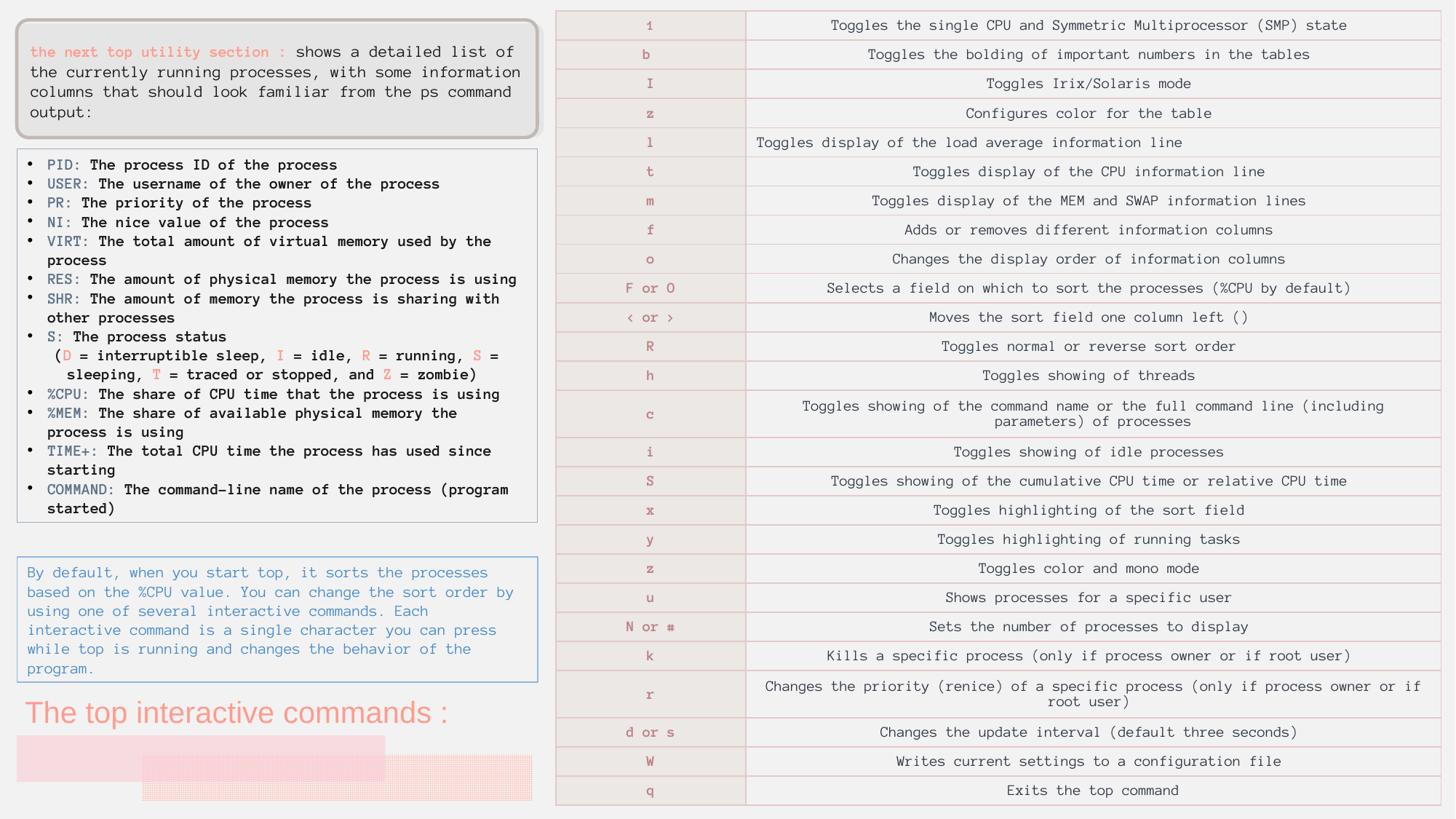

| 1 | Toggles the single CPU and Symmetric Multiprocessor (SMP) state |
| --- | --- |
| b | Toggles the bolding of important numbers in the tables |
| I | Toggles Irix/Solaris mode |
| z | Configures color for the table |
| l | Toggles display of the load average information line |
| t | Toggles display of the CPU information line |
| m | Toggles display of the MEM and SWAP information lines |
| f | Adds or removes different information columns |
| o | Changes the display order of information columns |
| F or O | Selects a field on which to sort the processes (%CPU by default) |
| < or > | Moves the sort field one column left () |
| R | Toggles normal or reverse sort order |
| h | Toggles showing of threads |
| c | Toggles showing of the command name or the full command line (including parameters) of processes |
| i | Toggles showing of idle processes |
| S | Toggles showing of the cumulative CPU time or relative CPU time |
| x | Toggles highlighting of the sort field |
| y | Toggles highlighting of running tasks |
| z | Toggles color and mono mode |
| u | Shows processes for a specific user |
| N or # | Sets the number of processes to display |
| k | Kills a specific process (only if process owner or if root user) |
| r | Changes the priority (renice) of a specific process (only if process owner or if root user) |
| d or s | Changes the update interval (default three seconds) |
| W | Writes current settings to a configuration file |
| q | Exits the top command |

the next top utility section : shows a detailed list of the currently running processes, with some information columns that should look familiar from the ps command output:
PID: The process ID of the process
USER: The username of the owner of the process
PR: The priority of the process
NI: The nice value of the process
VIRT: The total amount of virtual memory used by the process
RES: The amount of physical memory the process is using
SHR: The amount of memory the process is sharing with other processes
S: The process status
(D = interruptible sleep, I = idle, R = running, S = sleeping, T = traced or stopped, and Z = zombie)
%CPU: The share of CPU time that the process is using
%MEM: The share of available physical memory the process is using
TIME+: The total CPU time the process has used since starting
COMMAND: The command-line name of the process (program started)
By default, when you start top, it sorts the processes based on the %CPU value. You can change the sort order by using one of several interactive commands. Each interactive command is a single character you can press while top is running and changes the behavior of the program.
The top interactive commands :